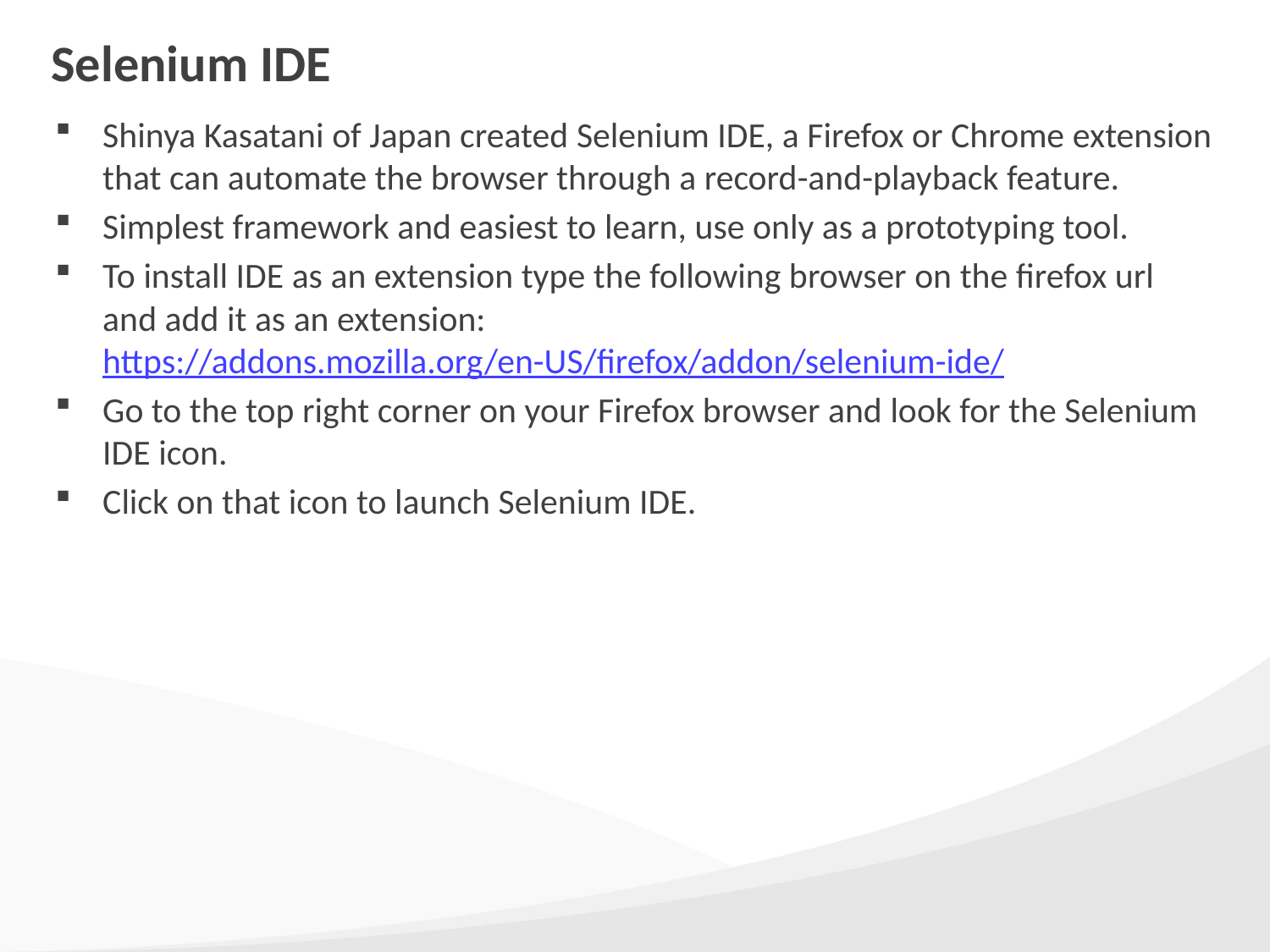

# Selenium IDE
Shinya Kasatani of Japan created Selenium IDE, a Firefox or Chrome extension that can automate the browser through a record-and-playback feature.
Simplest framework and easiest to learn, use only as a prototyping tool.
To install IDE as an extension type the following browser on the firefox url and add it as an extension:
https://addons.mozilla.org/en-US/firefox/addon/selenium-ide/
Go to the top right corner on your Firefox browser and look for the Selenium IDE icon.
Click on that icon to launch Selenium IDE.